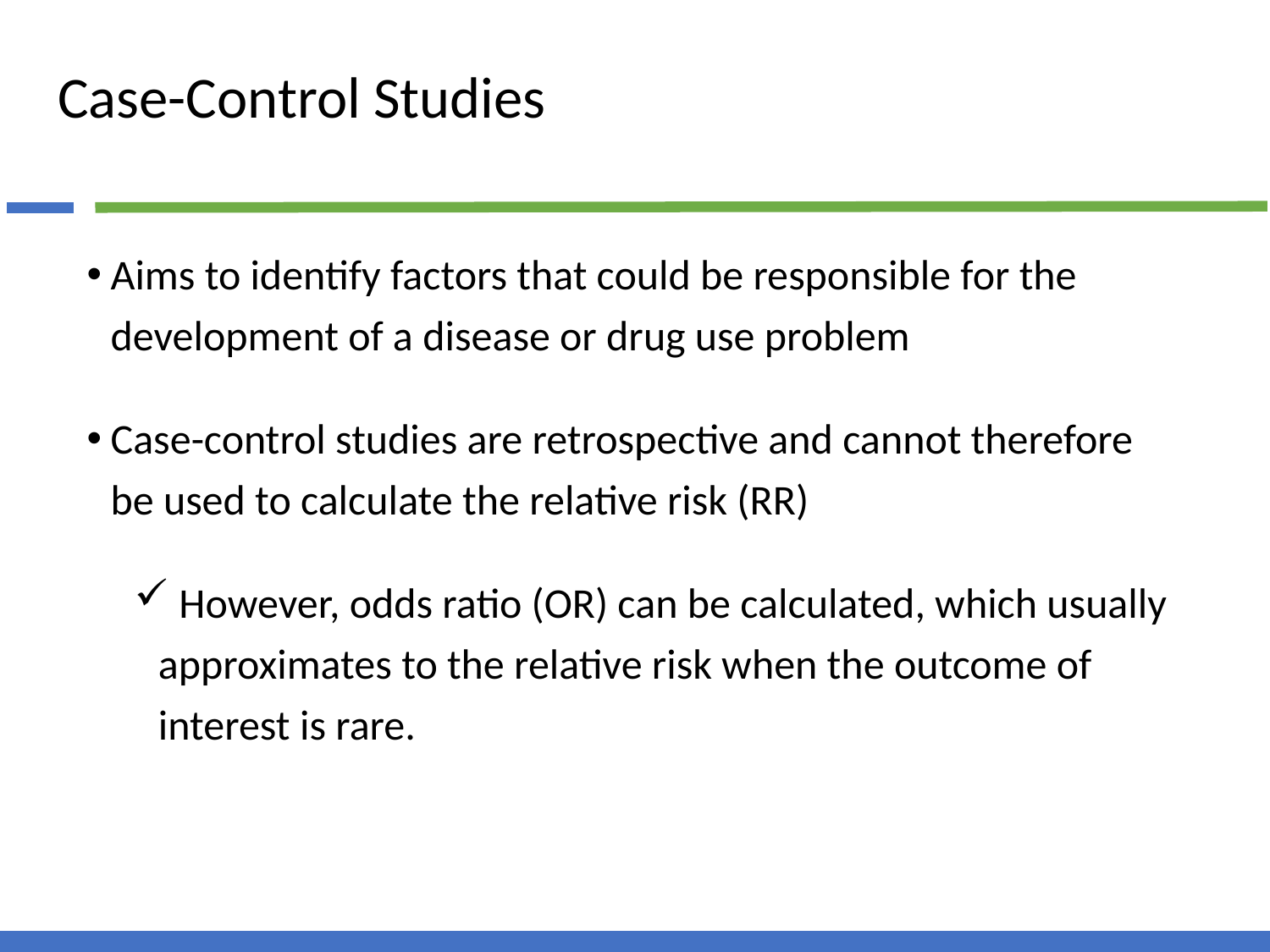

# Case-Control Studies
Aims to identify factors that could be responsible for the development of a disease or drug use problem
Case-control studies are retrospective and cannot therefore be used to calculate the relative risk (RR)
 However, odds ratio (OR) can be calculated, which usually approximates to the relative risk when the outcome of interest is rare.